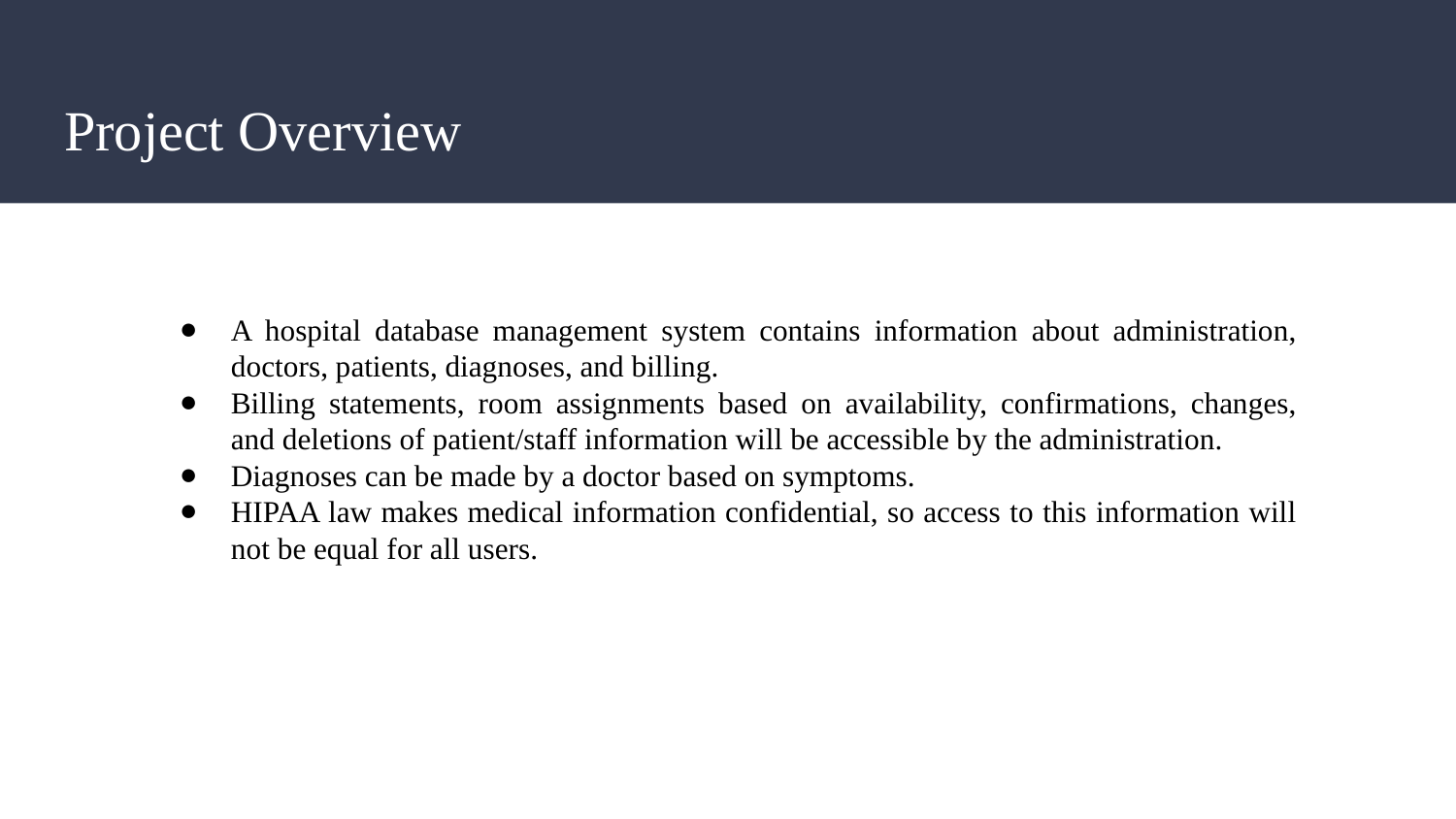

# Project Overview
A hospital database management system contains information about administration, doctors, patients, diagnoses, and billing.
Billing statements, room assignments based on availability, confirmations, changes, and deletions of patient/staff information will be accessible by the administration.
Diagnoses can be made by a doctor based on symptoms.
HIPAA law makes medical information confidential, so access to this information will not be equal for all users.